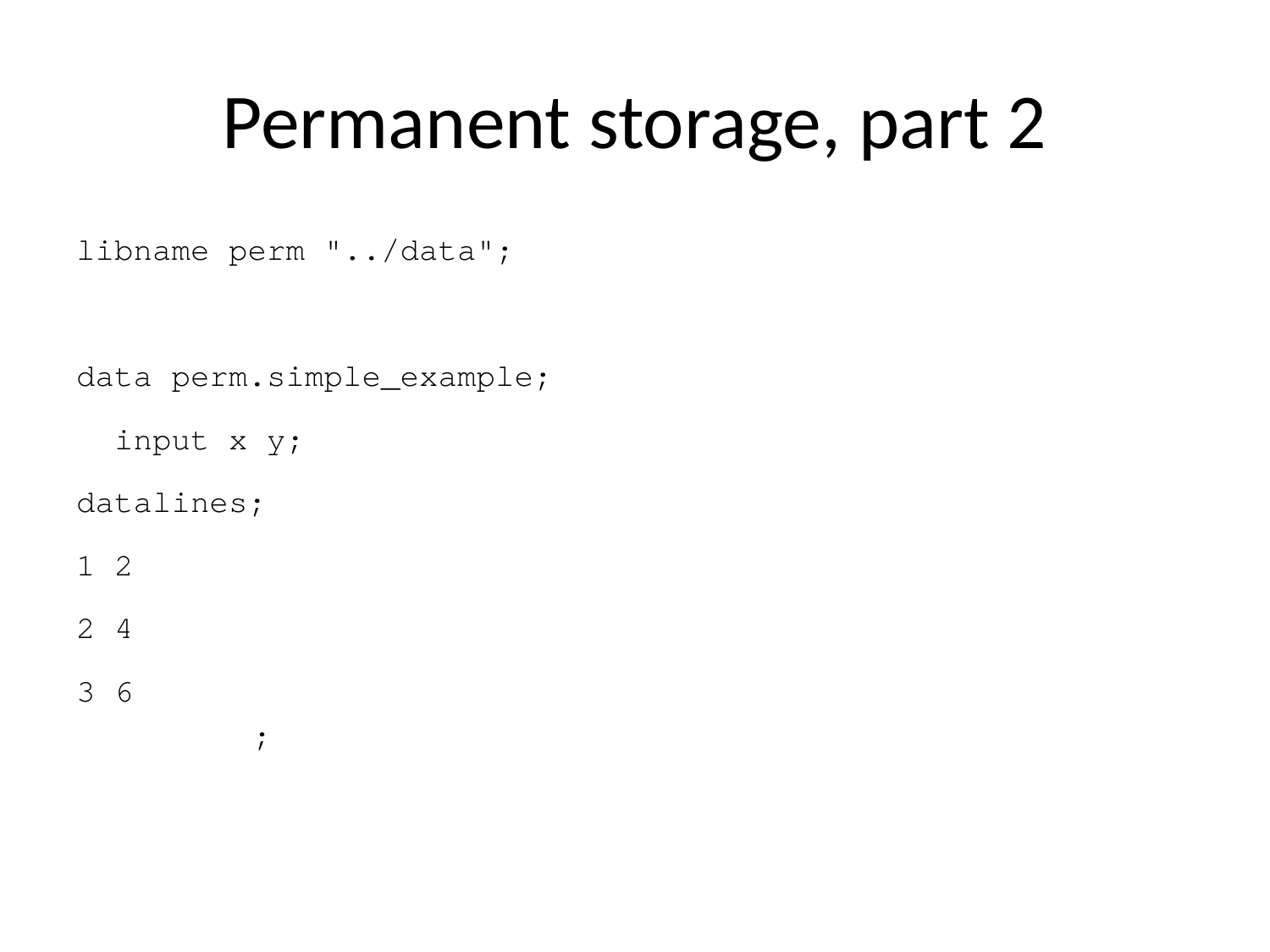

# Permanent storage, part 2
libname perm "../data";

data perm.simple_example;
  input x y;
datalines;
1 2
2 4
3 6
;